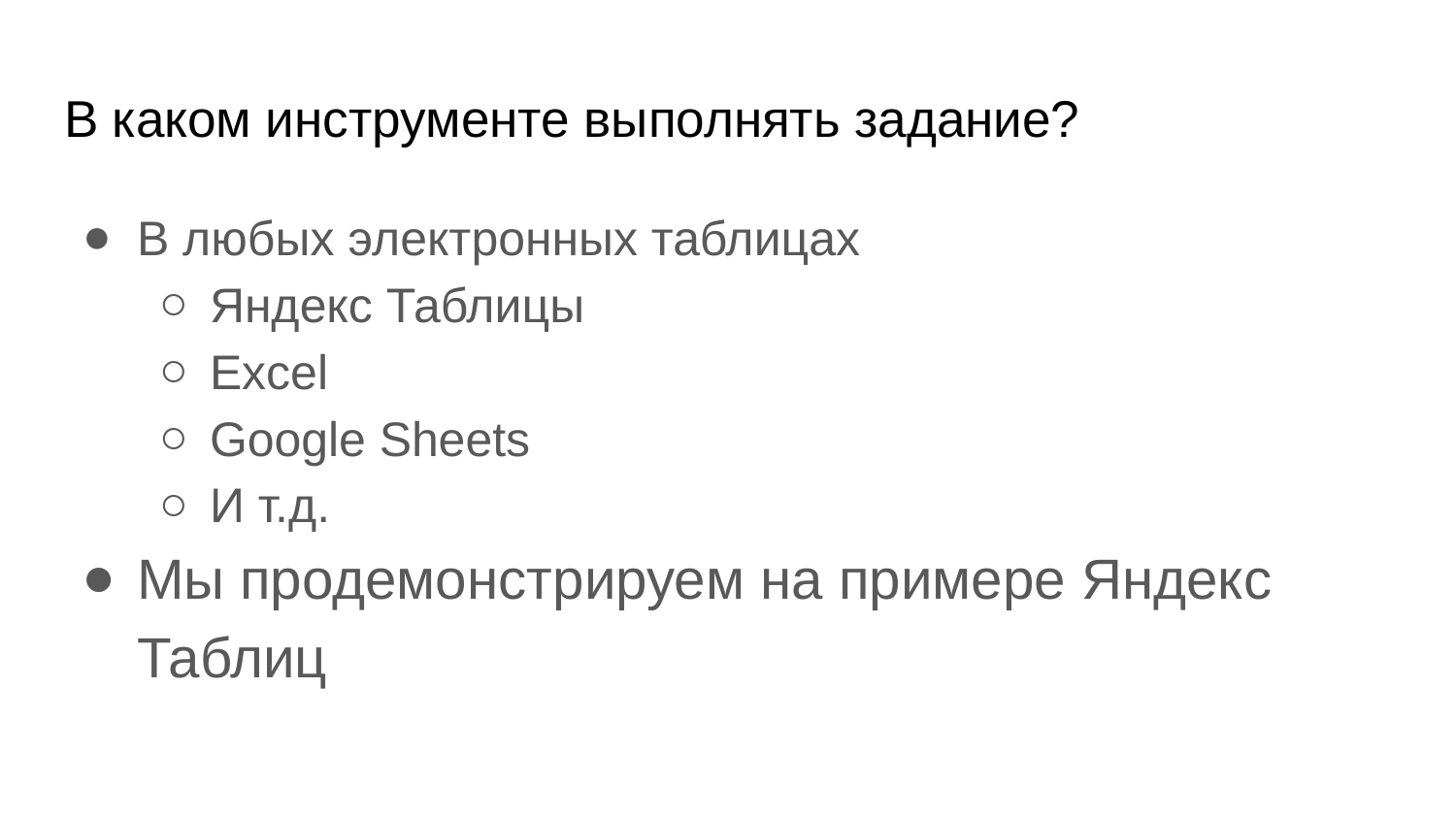

# В каком инструменте выполнять задание?
В любых электронных таблицах
Яндекс Таблицы
Excel
Google Sheets
И т.д.
Мы продемонстрируем на примере Яндекс Таблиц